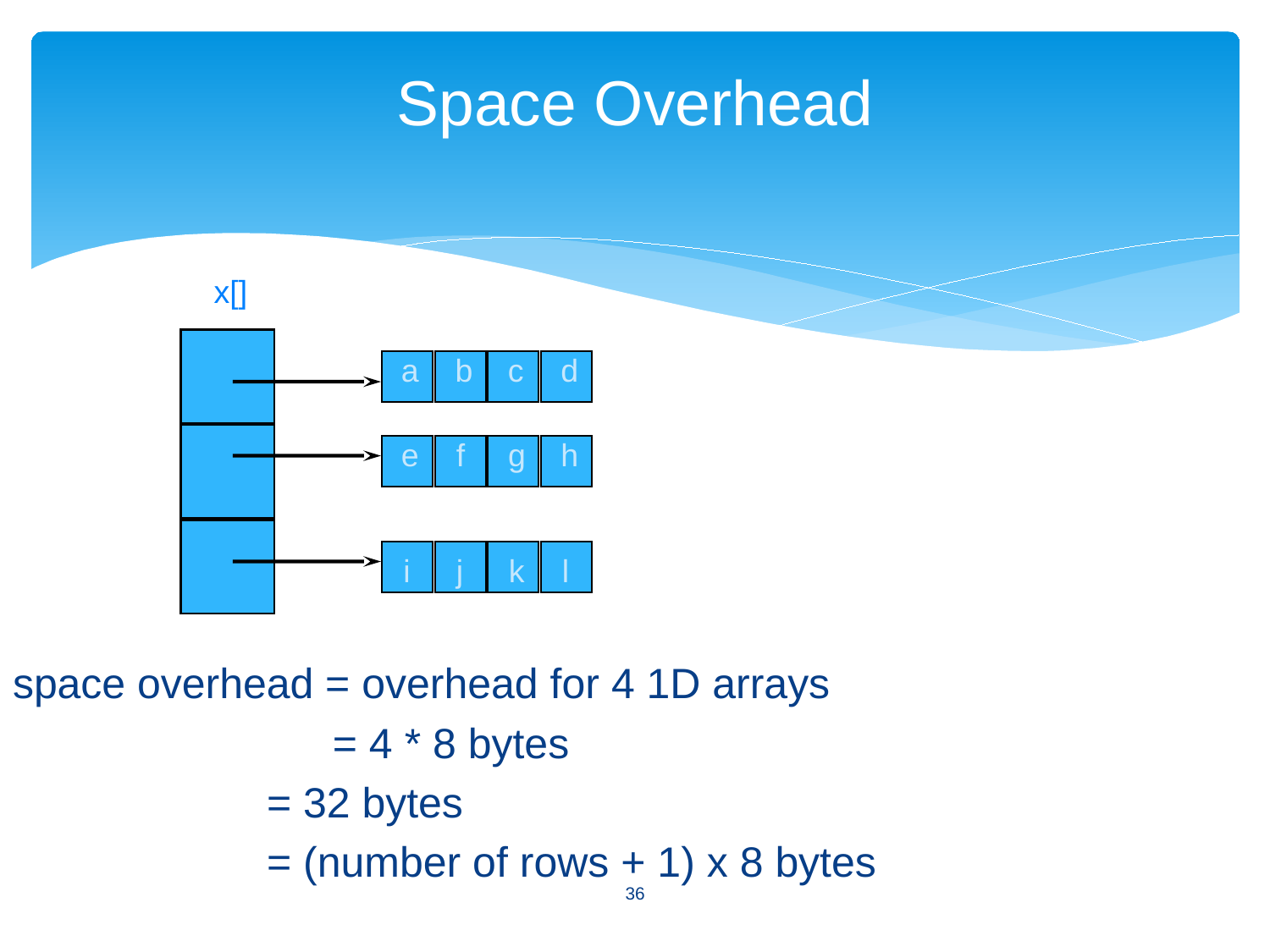

# Space Overhead
x[]

a
b
c
d

e
f
g
h

i
j
k
l

space overhead = overhead for 4 1D arrays
                           = 4 * 8 bytes
		= 32 bytes
		= (number of rows + 1) x 8 bytes
36